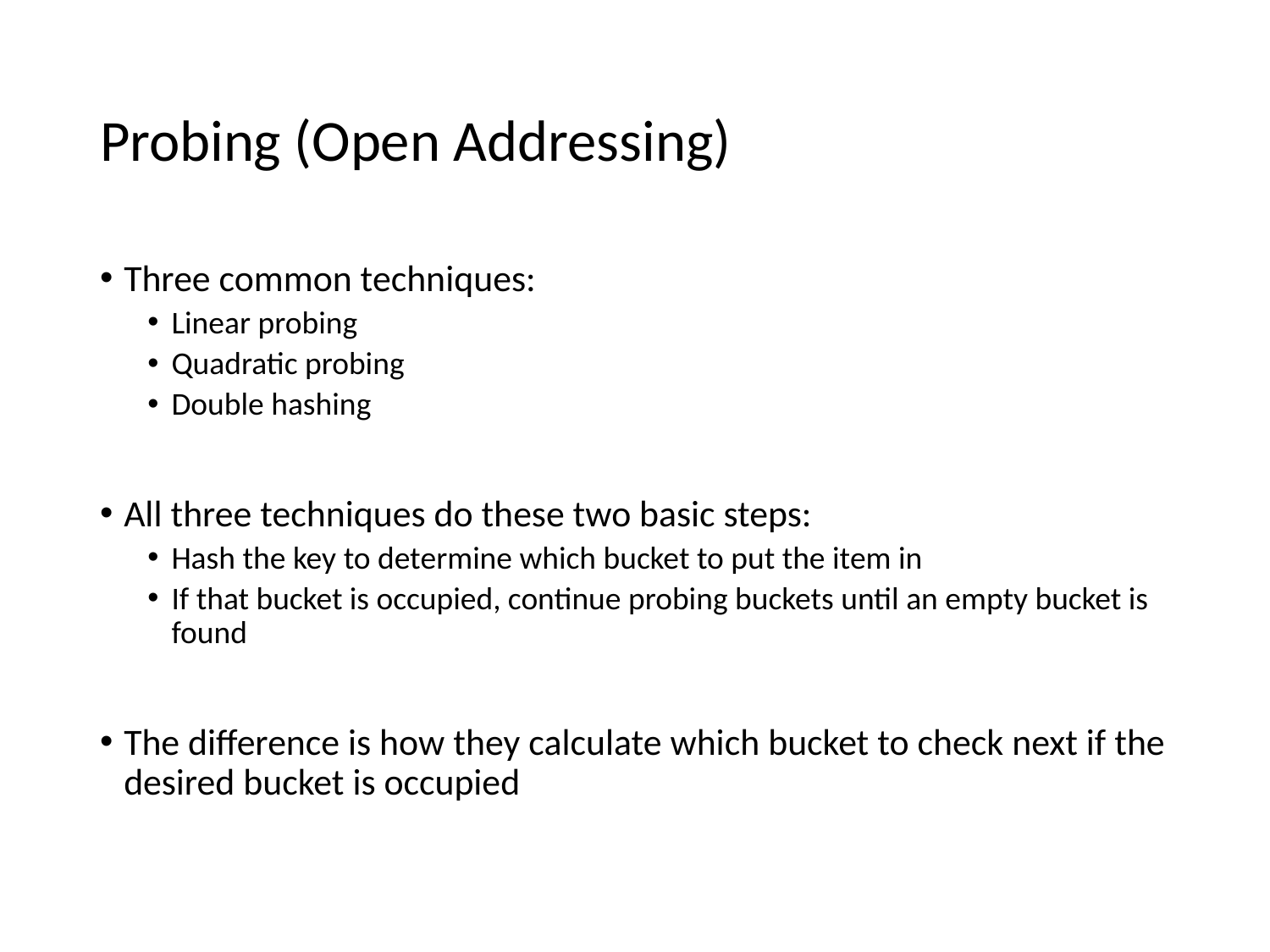

# Probing (Open Addressing)
Three common techniques:
Linear probing
Quadratic probing
Double hashing

All three techniques do these two basic steps:
Hash the key to determine which bucket to put the item in
If that bucket is occupied, continue probing buckets until an empty bucket is found

The difference is how they calculate which bucket to check next if the desired bucket is occupied